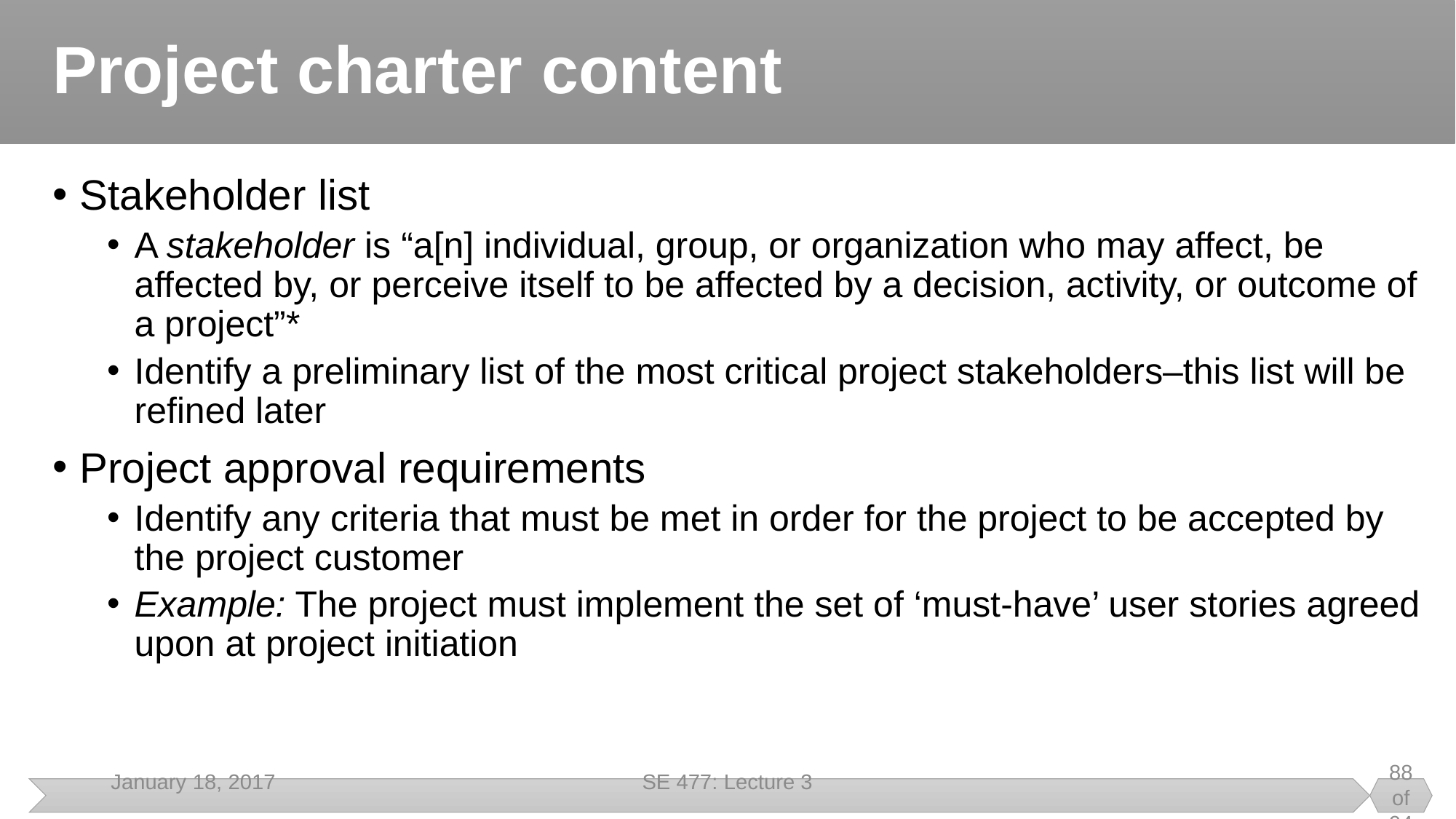

# Project charter content
Stakeholder list
A stakeholder is “a[n] individual, group, or organization who may affect, be affected by, or perceive itself to be affected by a decision, activity, or outcome of a project”*
Identify a preliminary list of the most critical project stakeholders–this list will be reﬁned later
Project approval requirements
Identify any criteria that must be met in order for the project to be accepted by the project customer
Example: The project must implement the set of ‘must-have’ user stories agreed upon at project initiation
January 18, 2017
SE 477: Lecture 3
88 of 94